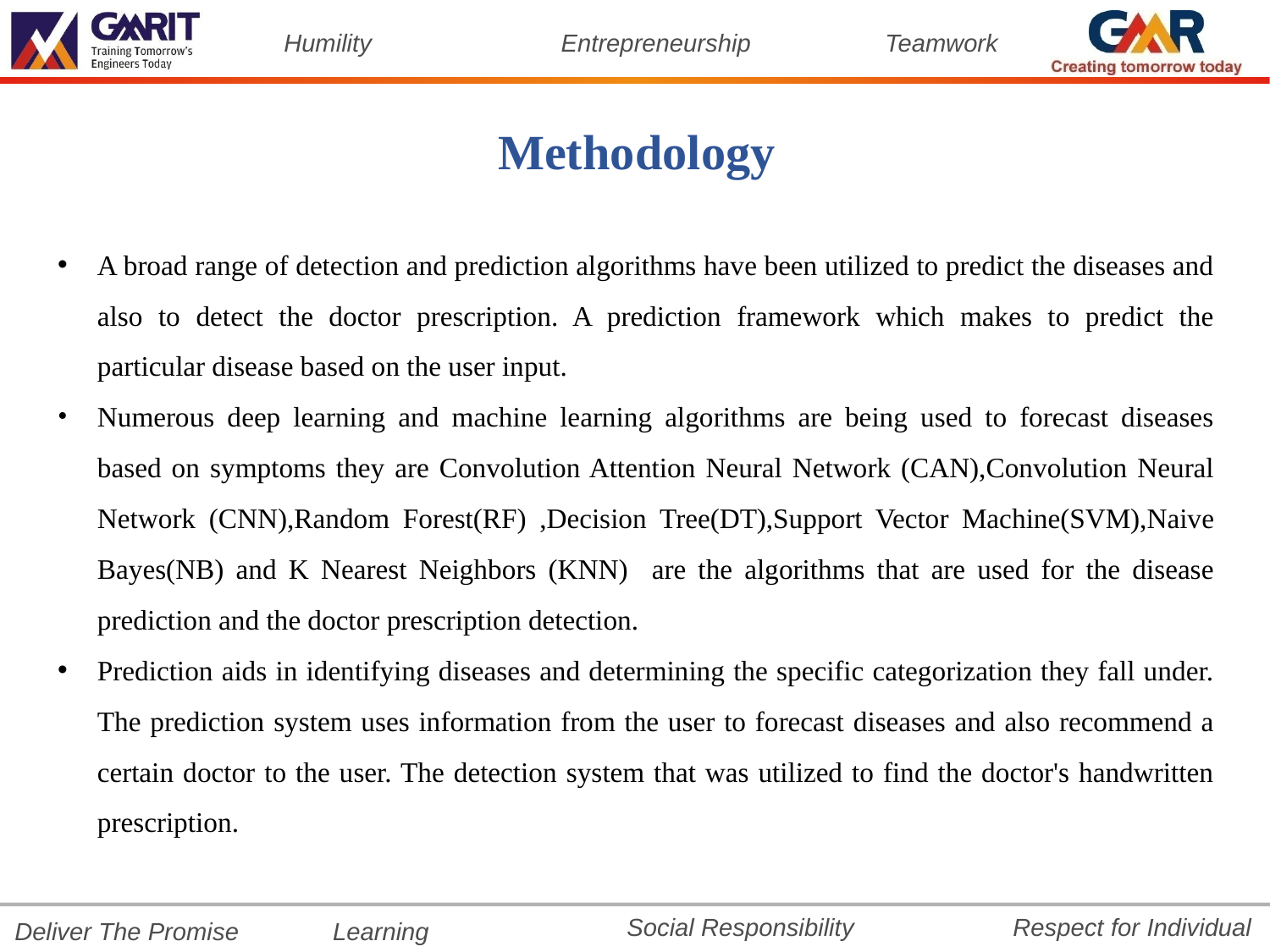

Methodology

A broad range of detection and prediction algorithms have been utilized to predict the diseases and also to detect the doctor prescription. A prediction framework which makes to predict the particular disease based on the user input.
Numerous deep learning and machine learning algorithms are being used to forecast diseases based on symptoms they are Convolution Attention Neural Network (CAN),Convolution Neural Network (CNN),Random Forest(RF) ,Decision Tree(DT),Support Vector Machine(SVM),Naive Bayes(NB) and K Nearest Neighbors (KNN)  are the algorithms that are used for the disease prediction and the doctor prescription detection.
Prediction aids in identifying diseases and determining the specific categorization they fall under. The prediction system uses information from the user to forecast diseases and also recommend a certain doctor to the user. The detection system that was utilized to find the doctor's handwritten prescription.